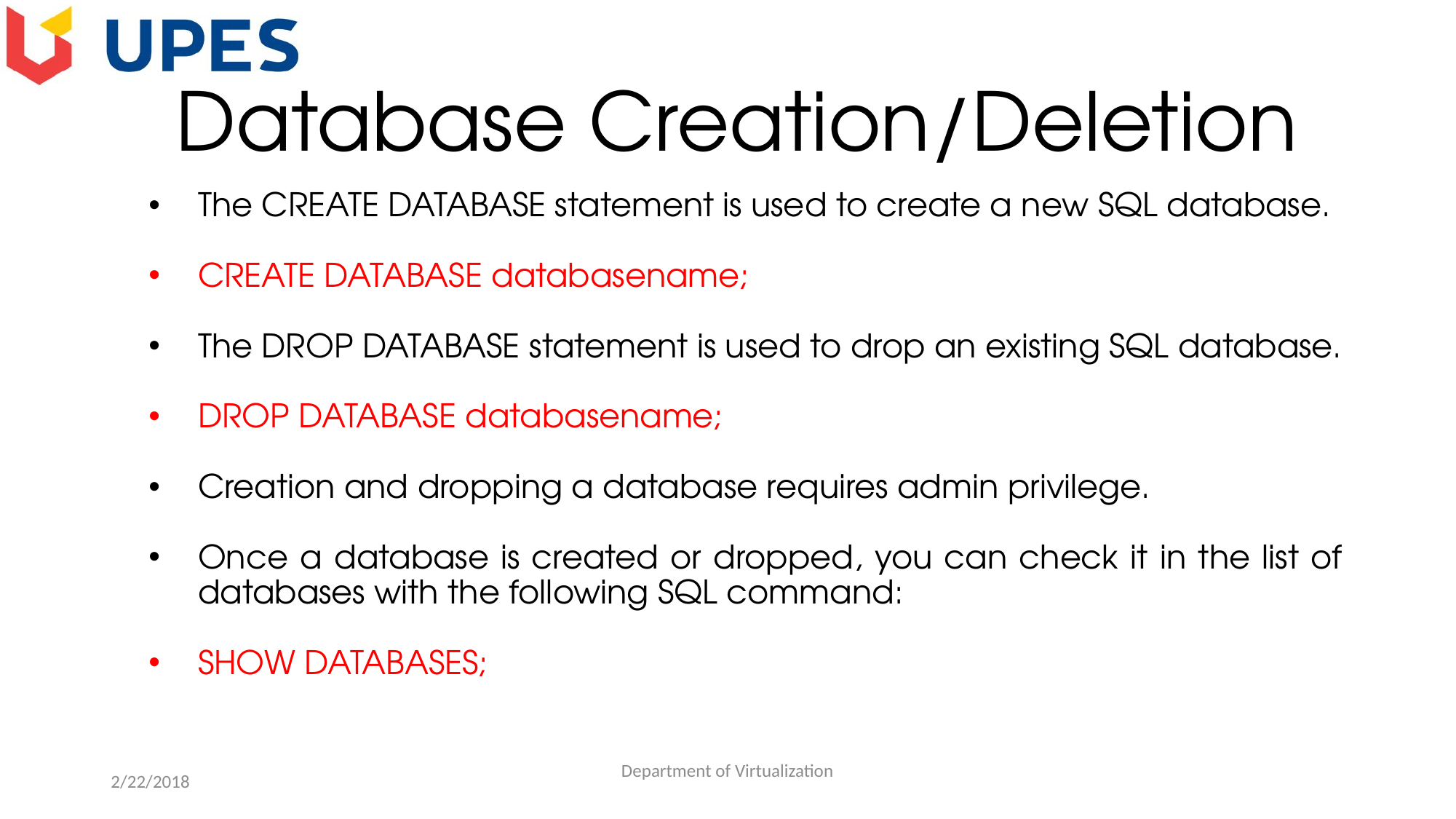

# Database Creation/Deletion
The CREATE DATABASE statement is used to create a new SQL database.

CREATE DATABASE databasename;

The DROP DATABASE statement is used to drop an existing SQL database.

DROP DATABASE databasename;

Creation and dropping a database requires admin privilege.

Once a database is created or dropped, you can check it in the list of databases with the following SQL command:

SHOW DATABASES;

2/22/2018
Department of Virtualization

3